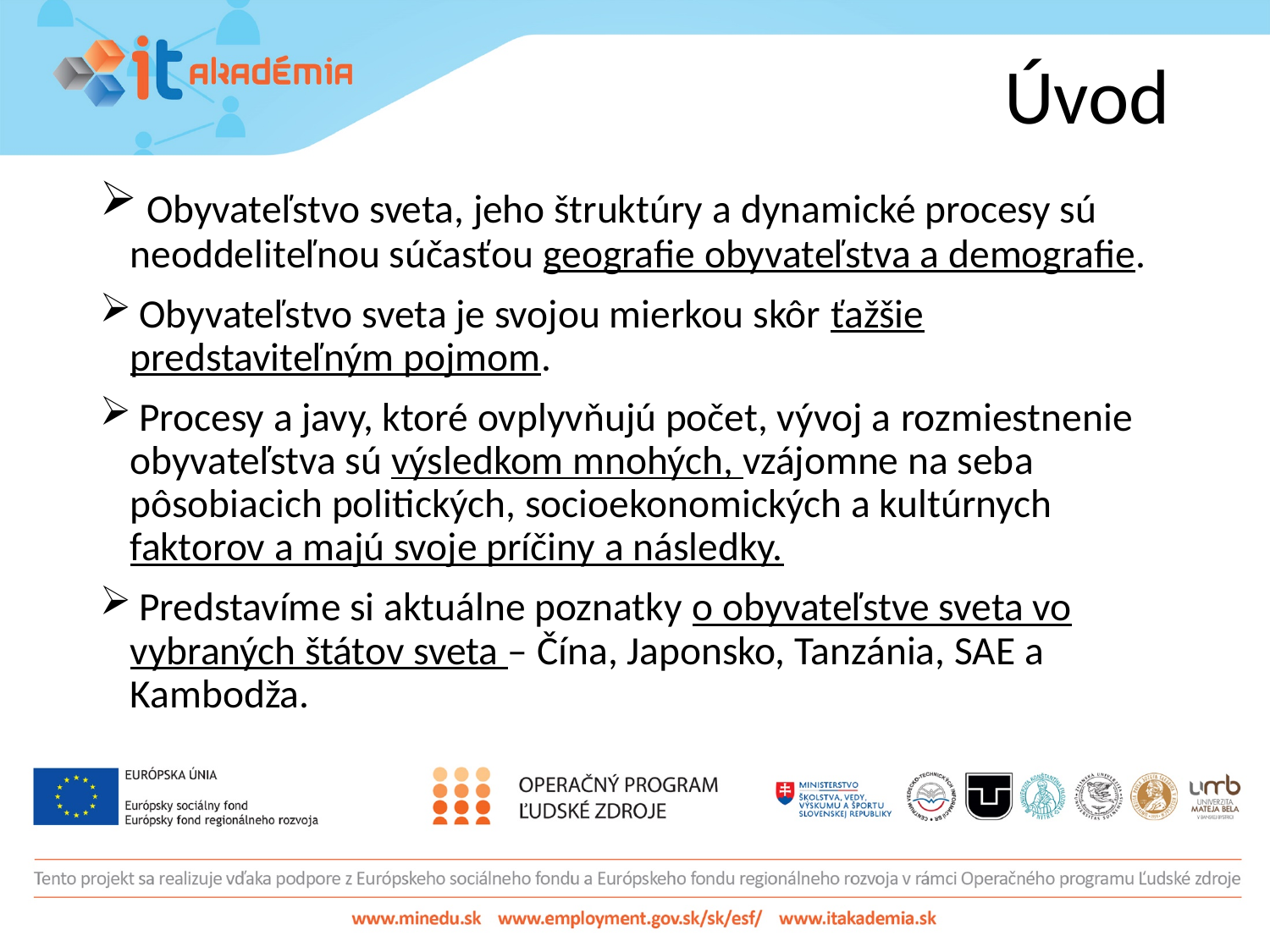

# Úvod
 Obyvateľstvo sveta, jeho štruktúry a dynamické procesy sú neoddeliteľnou súčasťou geografie obyvateľstva a demografie.
 Obyvateľstvo sveta je svojou mierkou skôr ťažšie predstaviteľným pojmom.
 Procesy a javy, ktoré ovplyvňujú počet, vývoj a rozmiestnenie obyvateľstva sú výsledkom mnohých, vzájomne na seba pôsobiacich politických, socioekonomických a kultúrnych faktorov a majú svoje príčiny a následky.
 Predstavíme si aktuálne poznatky o obyvateľstve sveta vo vybraných štátov sveta – Čína, Japonsko, Tanzánia, SAE a Kambodža.